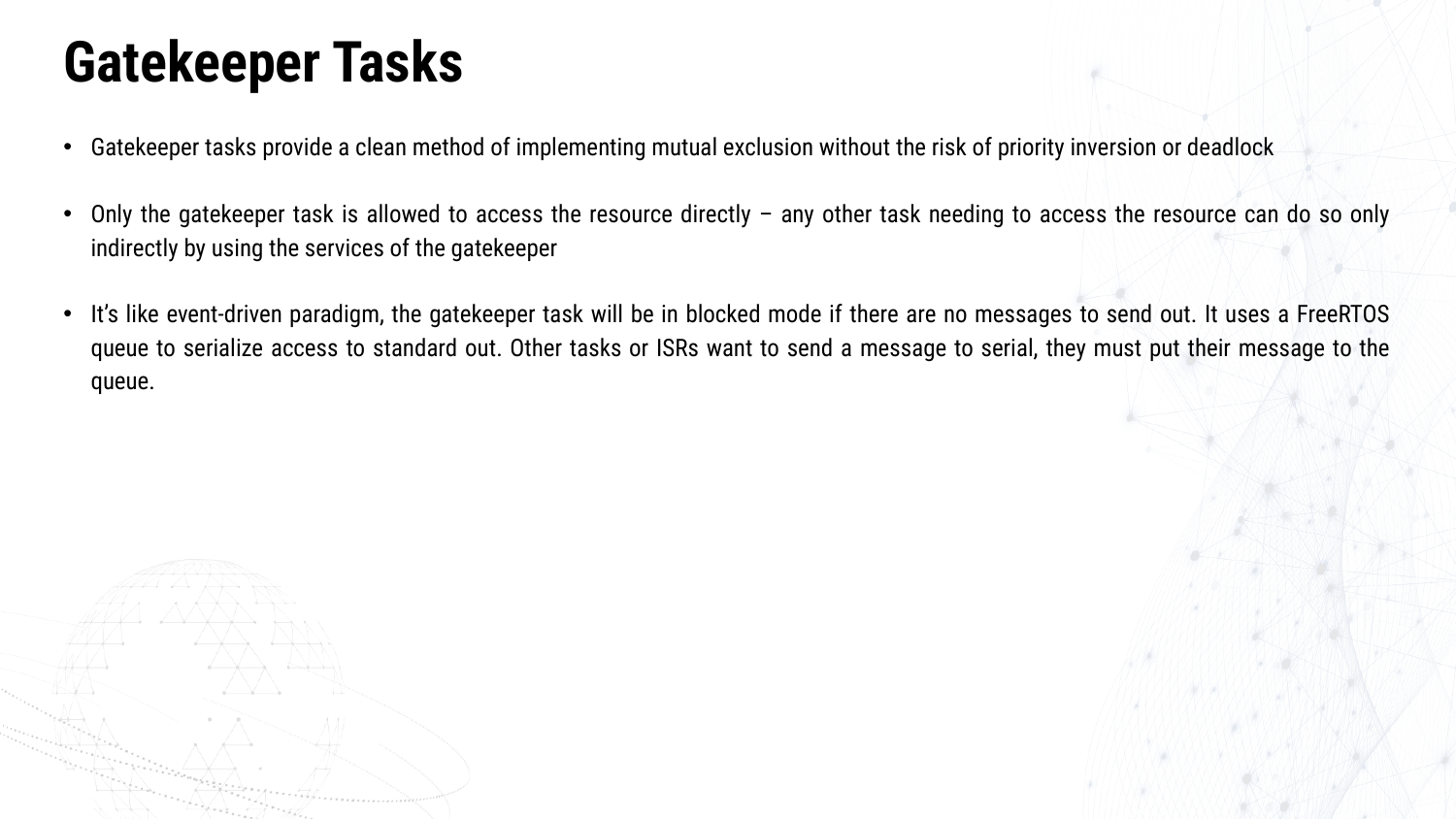

# Gatekeeper Tasks
Gatekeeper tasks provide a clean method of implementing mutual exclusion without the risk of priority inversion or deadlock

Only the gatekeeper task is allowed to access the resource directly – any other task needing to access the resource can do so only indirectly by using the services of the gatekeeper

It’s like event-driven paradigm, the gatekeeper task will be in blocked mode if there are no messages to send out. It uses a FreeRTOS queue to serialize access to standard out. Other tasks or ISRs want to send a message to serial, they must put their message to the queue.